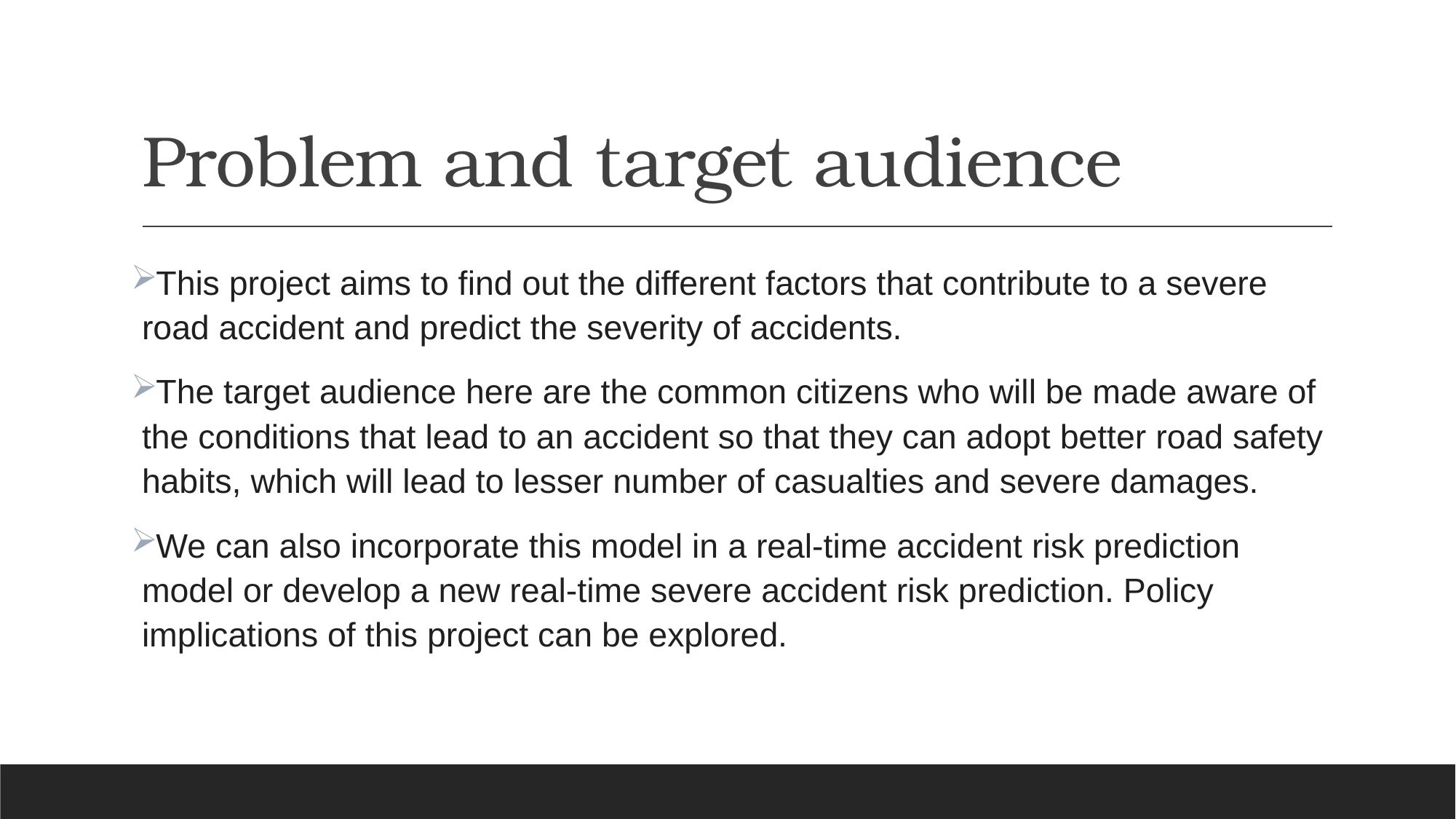

# Problem and target audience
This project aims to find out the different factors that contribute to a severe road accident and predict the severity of accidents.
The target audience here are the common citizens who will be made aware of the conditions that lead to an accident so that they can adopt better road safety habits, which will lead to lesser number of casualties and severe damages.
We can also incorporate this model in a real-time accident risk prediction model or develop a new real-time severe accident risk prediction. Policy implications of this project can be explored.